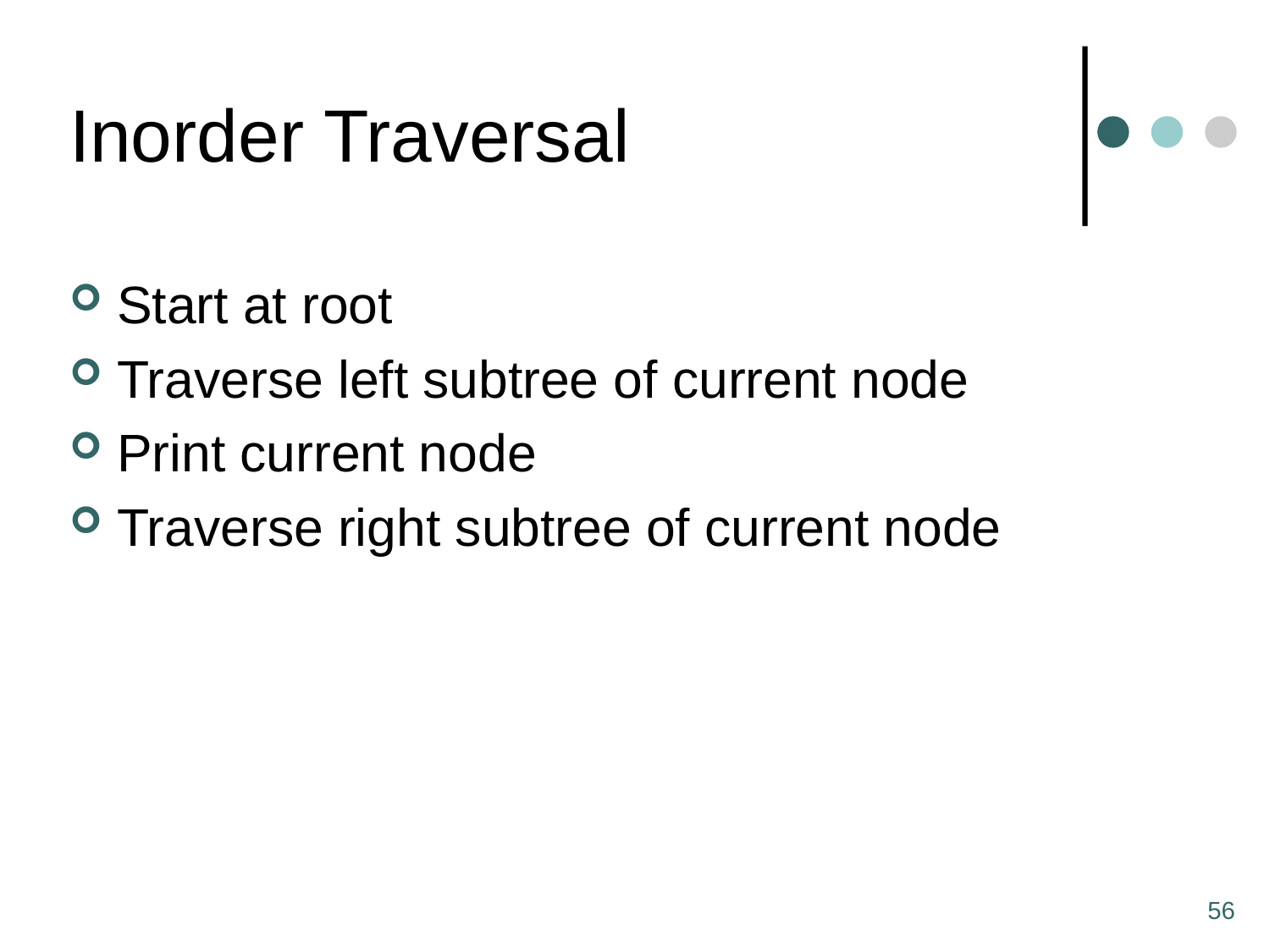

# Inorder Traversal
Start at root
Traverse left subtree of current node
Print current node
Traverse right subtree of current node
56